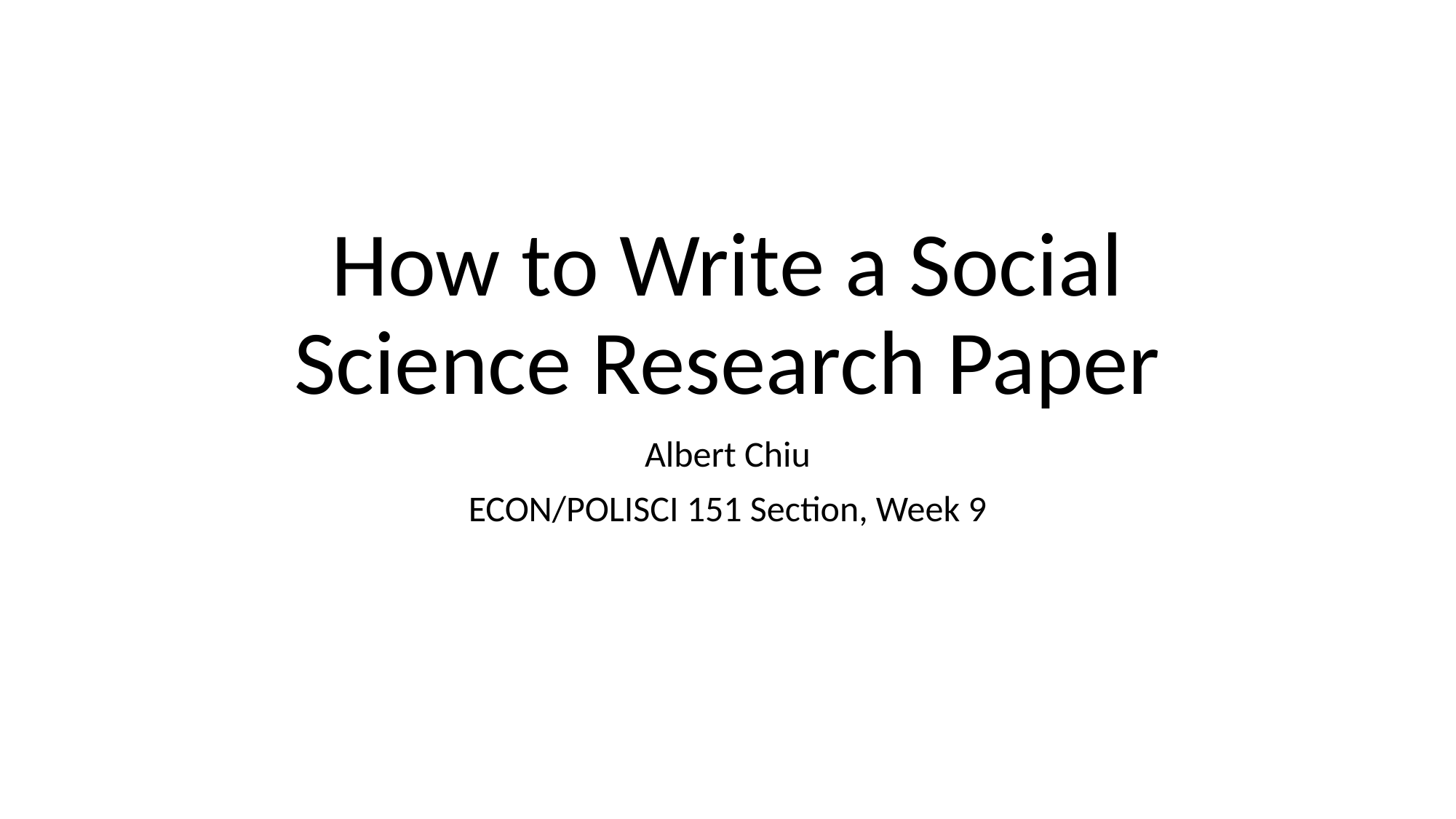

# How to Write a Social Science Research Paper
Albert Chiu
ECON/POLISCI 151 Section, Week 9